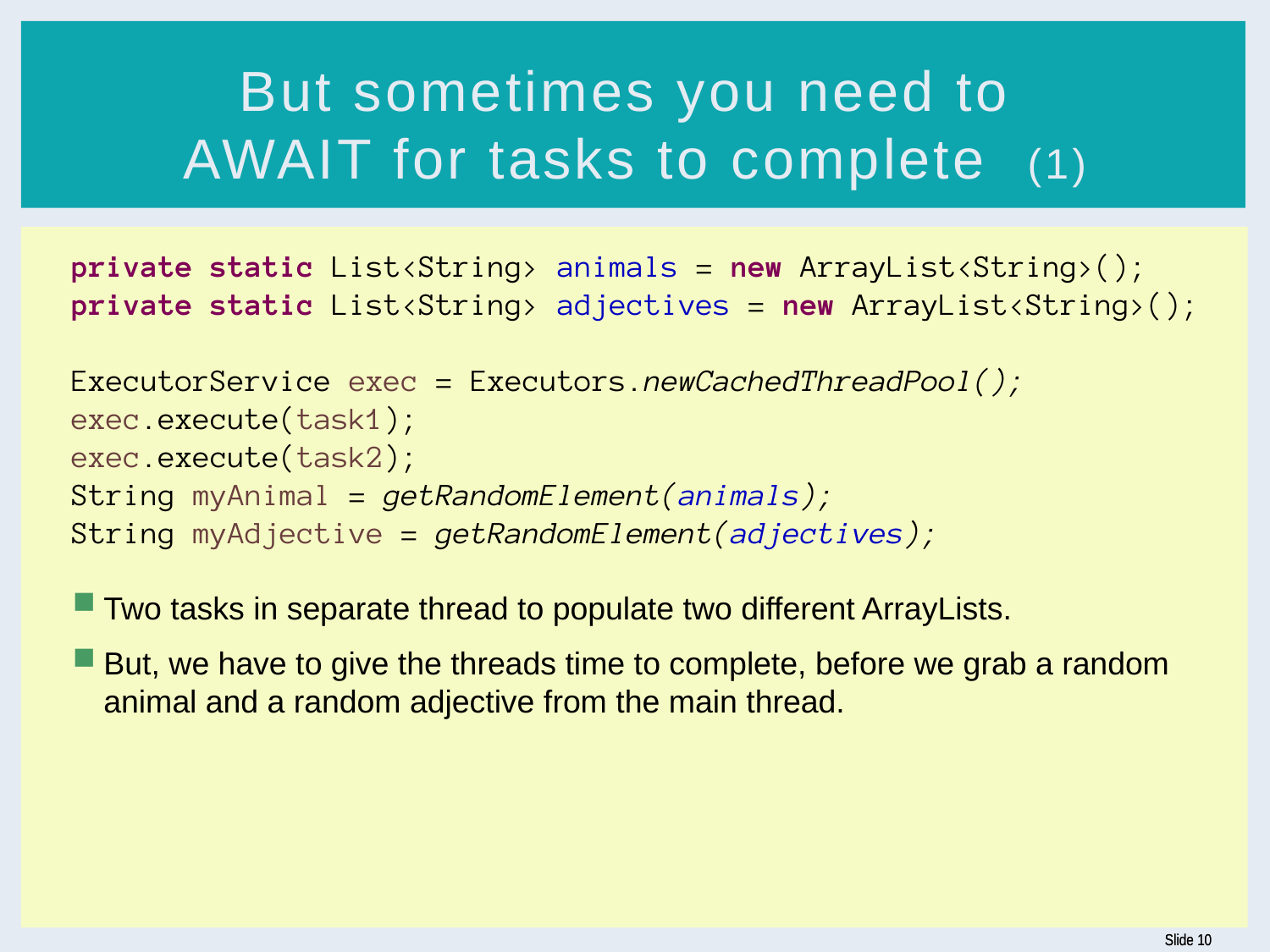

# But sometimes you need to AWAIT for tasks to complete  (1)
private static List<String> animals = new ArrayList<String>();
private static List<String> adjectives = new ArrayList<String>();

ExecutorService exec = Executors.newCachedThreadPool();
exec.execute(task1);
exec.execute(task2);
String myAnimal = getRandomElement(animals);
String myAdjective = getRandomElement(adjectives);

Two tasks in separate thread to populate two different ArrayLists.
But, we have to give the threads time to complete, before we grab a random animal and a random adjective from the main thread.